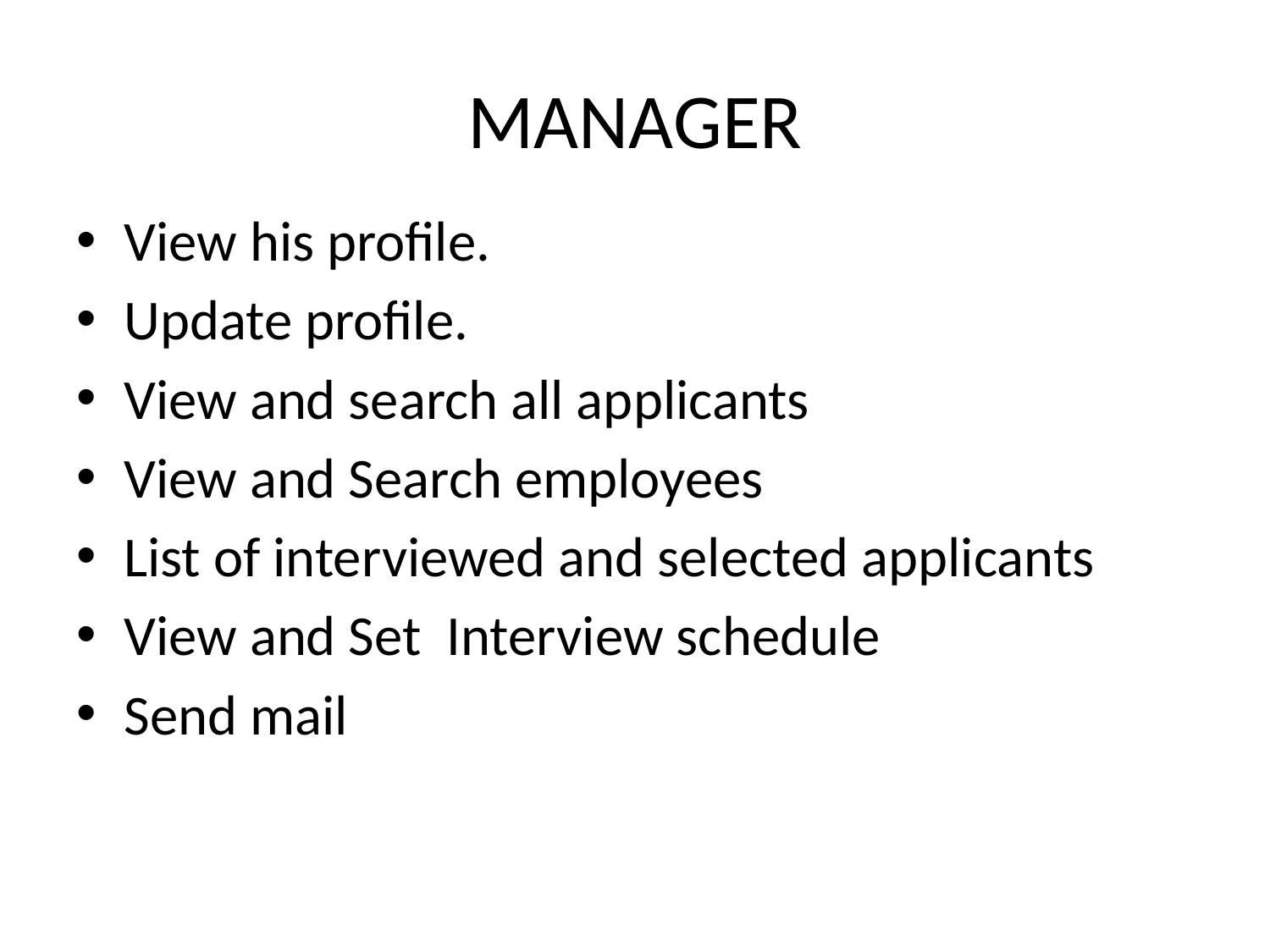

# MANAGER
View his profile.
Update profile.
View and search all applicants
View and Search employees
List of interviewed and selected applicants
View and Set  Interview schedule
Send mail